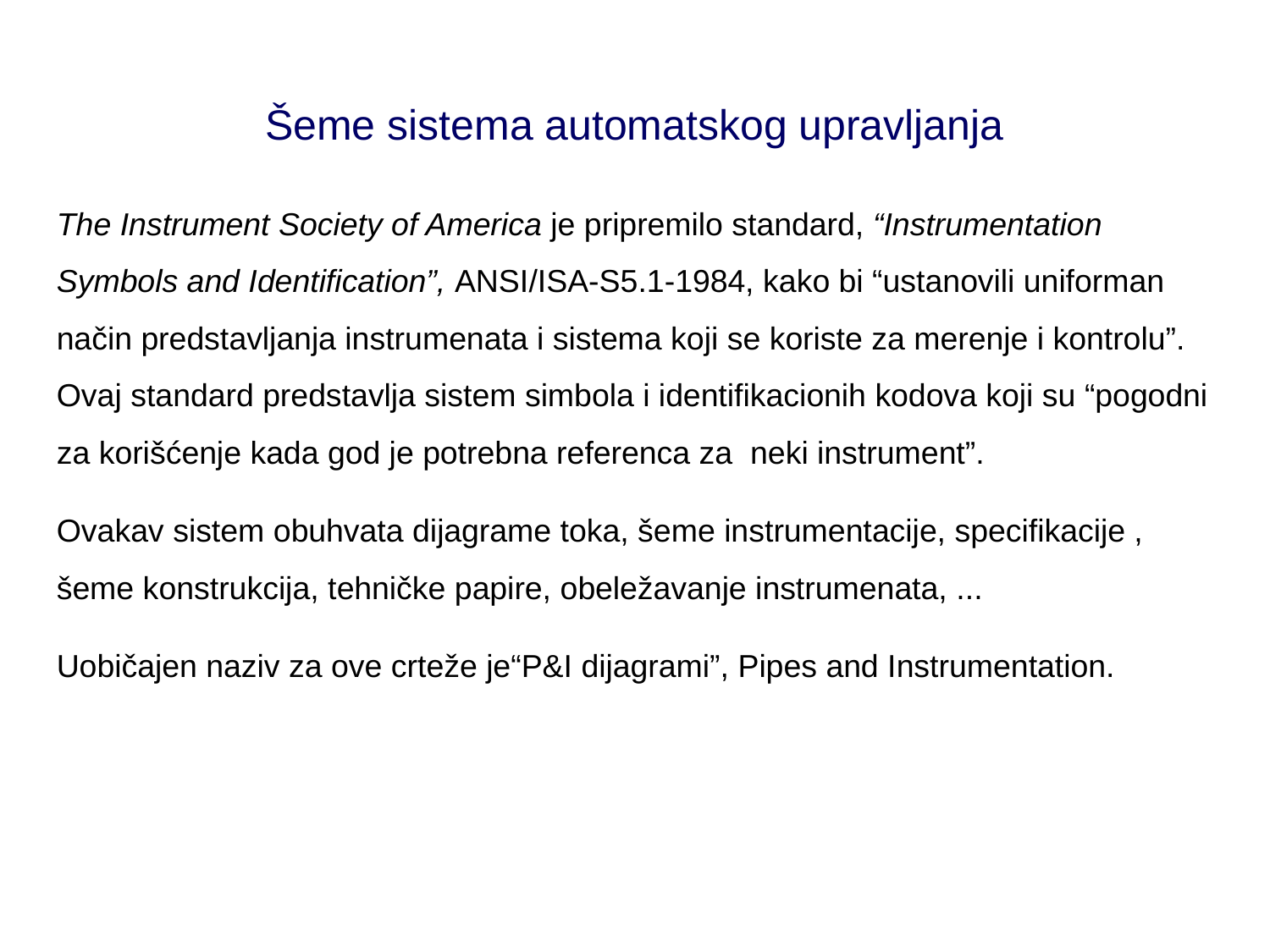

# Šeme sistema automatskog upravljanja
The Instrument Society of America je pripremilo standard, “Instrumentation Symbols and Identification”, ANSI/ISA-S5.1-1984, kako bi “ustanovili uniforman način predstavljanja instrumenata i sistema koji se koriste za merenje i kontrolu”. Ovaj standard predstavlja sistem simbola i identifikacionih kodova koji su “pogodni za korišćenje kada god je potrebna referenca za  neki instrument”.
Ovakav sistem obuhvata dijagrame toka, šeme instrumentacije, specifikacije , šeme konstrukcija, tehničke papire, obeležavanje instrumenata, ...
Uobičajen naziv za ove crteže je“P&I dijagrami”, Pipes and Instrumentation.